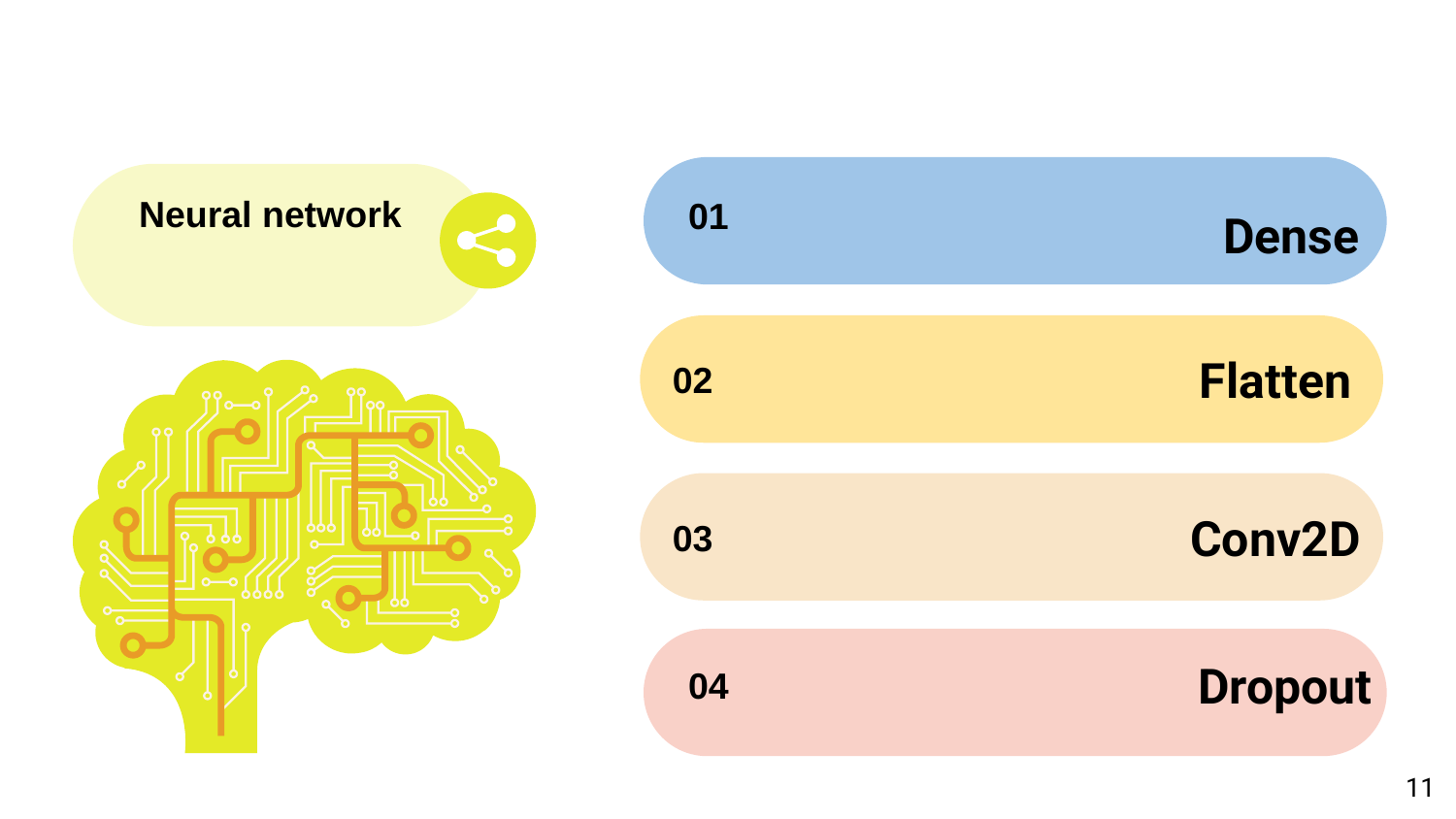

Neural network

01
Dense

02
Flatten

03
Conv2D

04
Dropout
11